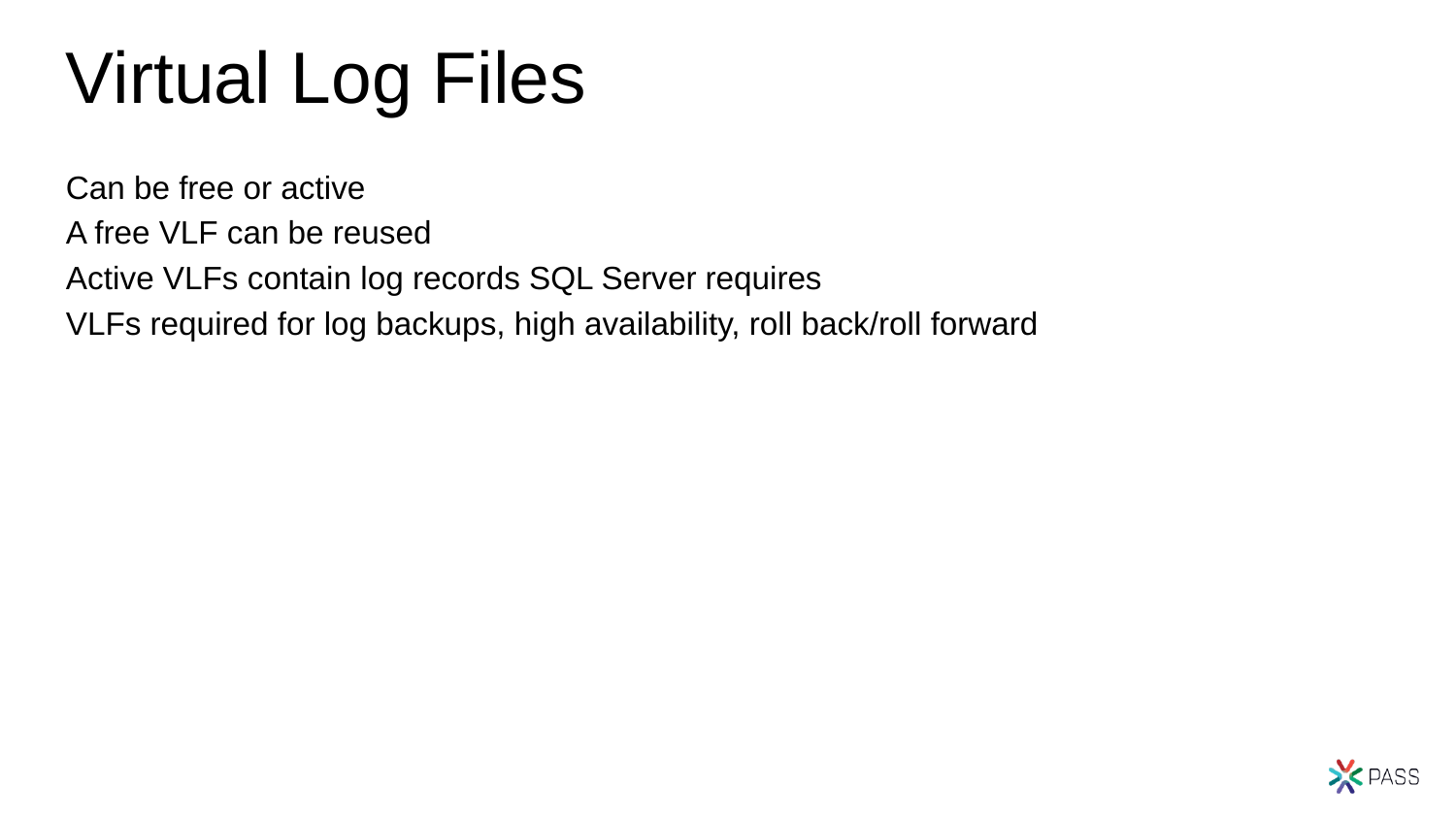

# Virtual Log Files
Can be free or active
A free VLF can be reused
Active VLFs contain log records SQL Server requires
VLFs required for log backups, high availability, roll back/roll forward